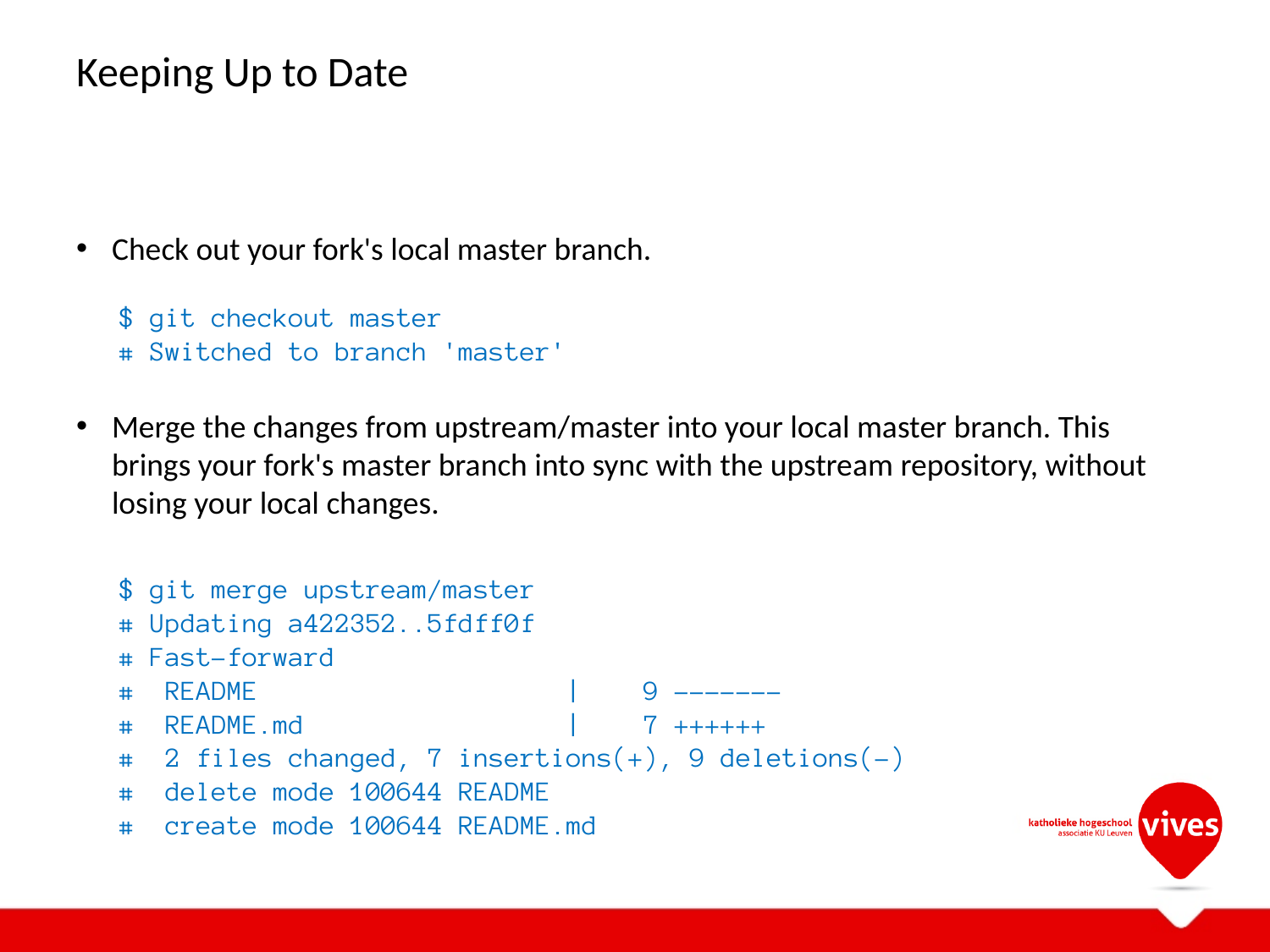

# Keeping Up to Date
Check out your fork's local master branch.

Merge the changes from upstream/master into your local master branch. This brings your fork's master branch into sync with the upstream repository, without losing your local changes.
$ git checkout master
# Switched to branch 'master'
$ git merge upstream/master
# Updating a422352..5fdff0f
# Fast-forward
#  README                    |    9 -------
#  README.md                 |    7 ++++++
#  2 files changed, 7 insertions(+), 9 deletions(-)
#  delete mode 100644 README
#  create mode 100644 README.md